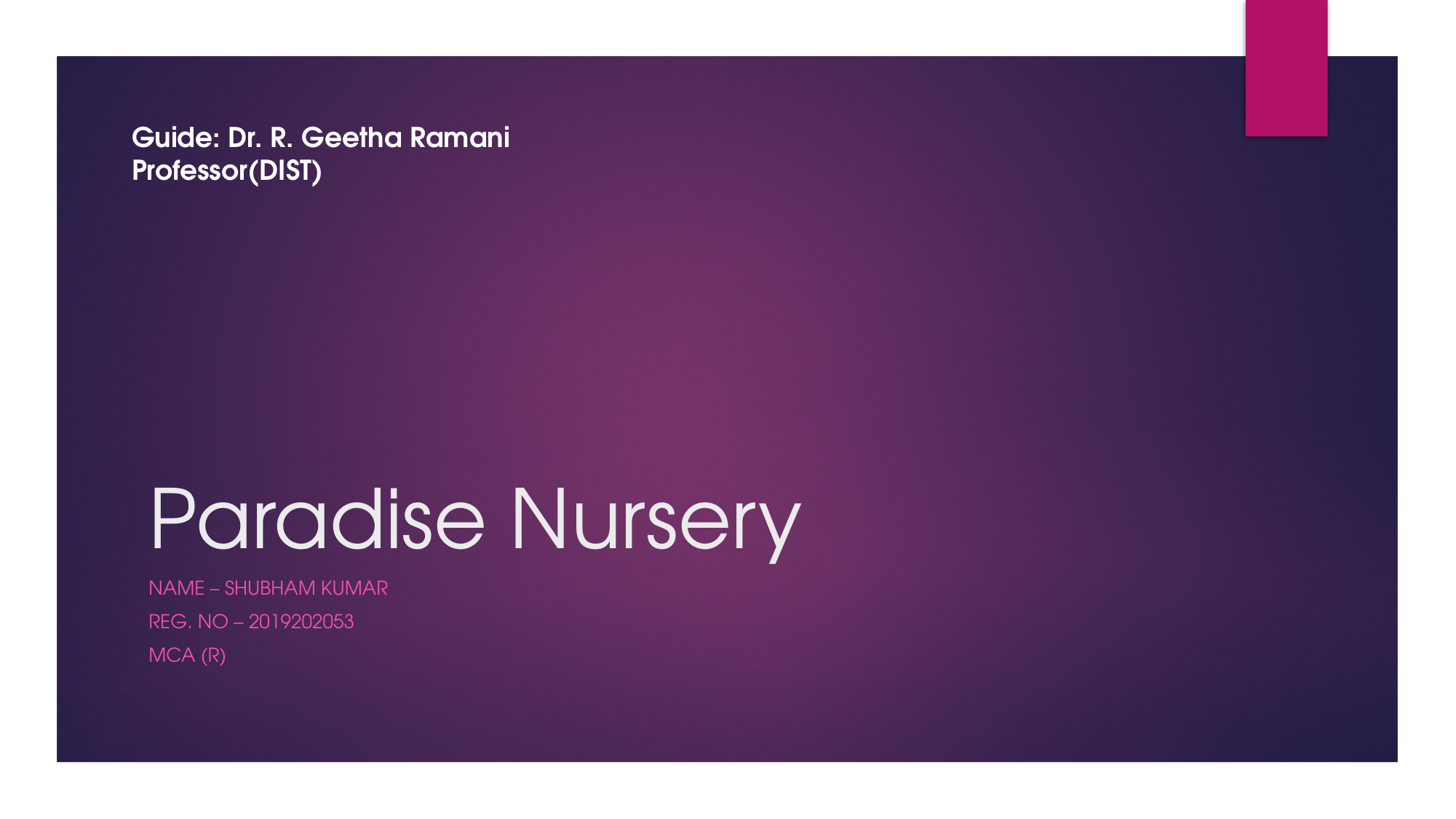

Guide: Dr. R. Geetha Ramani
Professor(DIST)
# Paradise Nursery
Name – Shubham kumar
Reg. no – 2019202053
Mca (r)